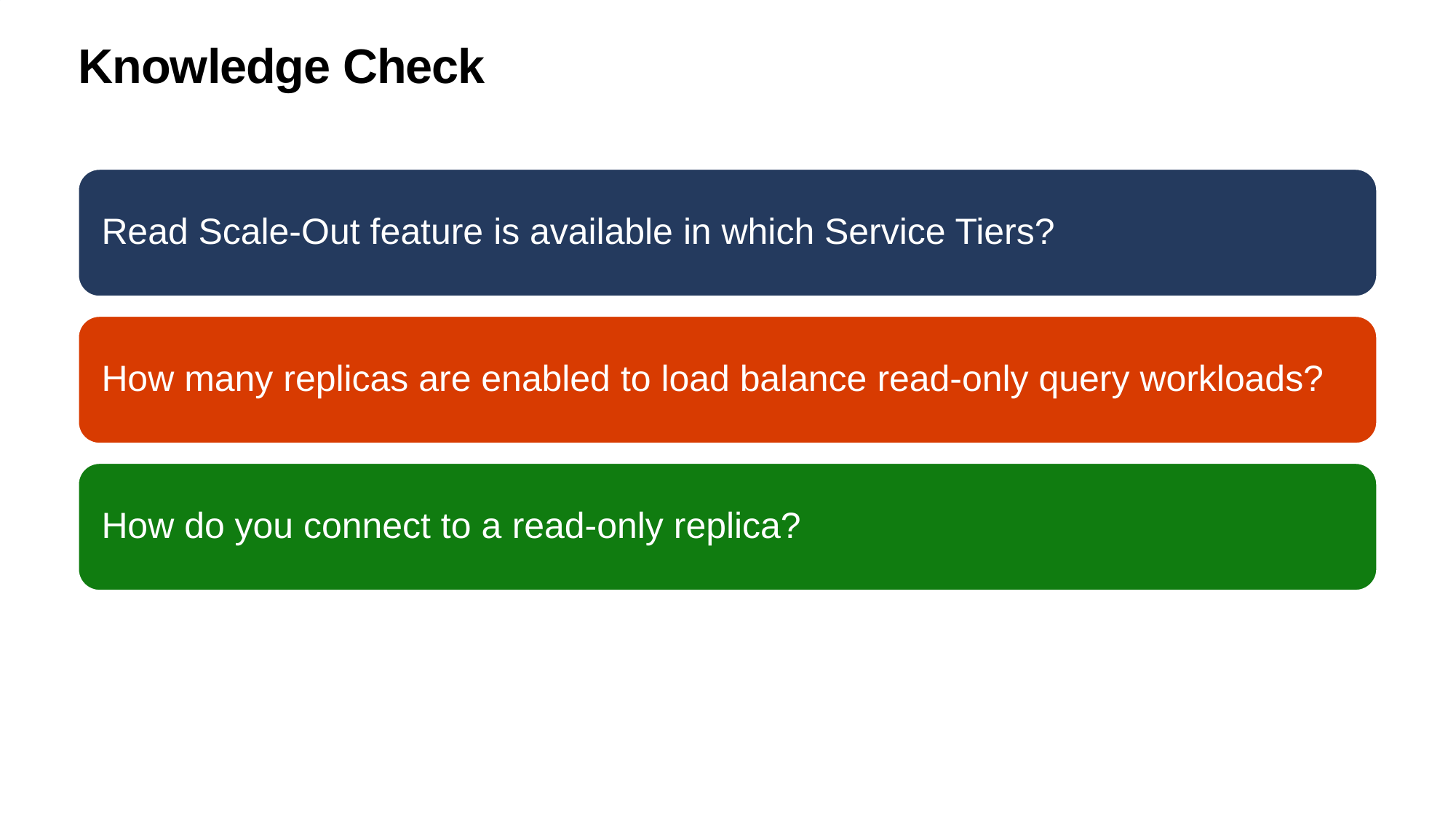

# Knowledge Check
Read Scale-Out feature is available in which Service Tiers?
How many replicas are enabled to load balance read-only query workloads?
How do you connect to a read-only replica?